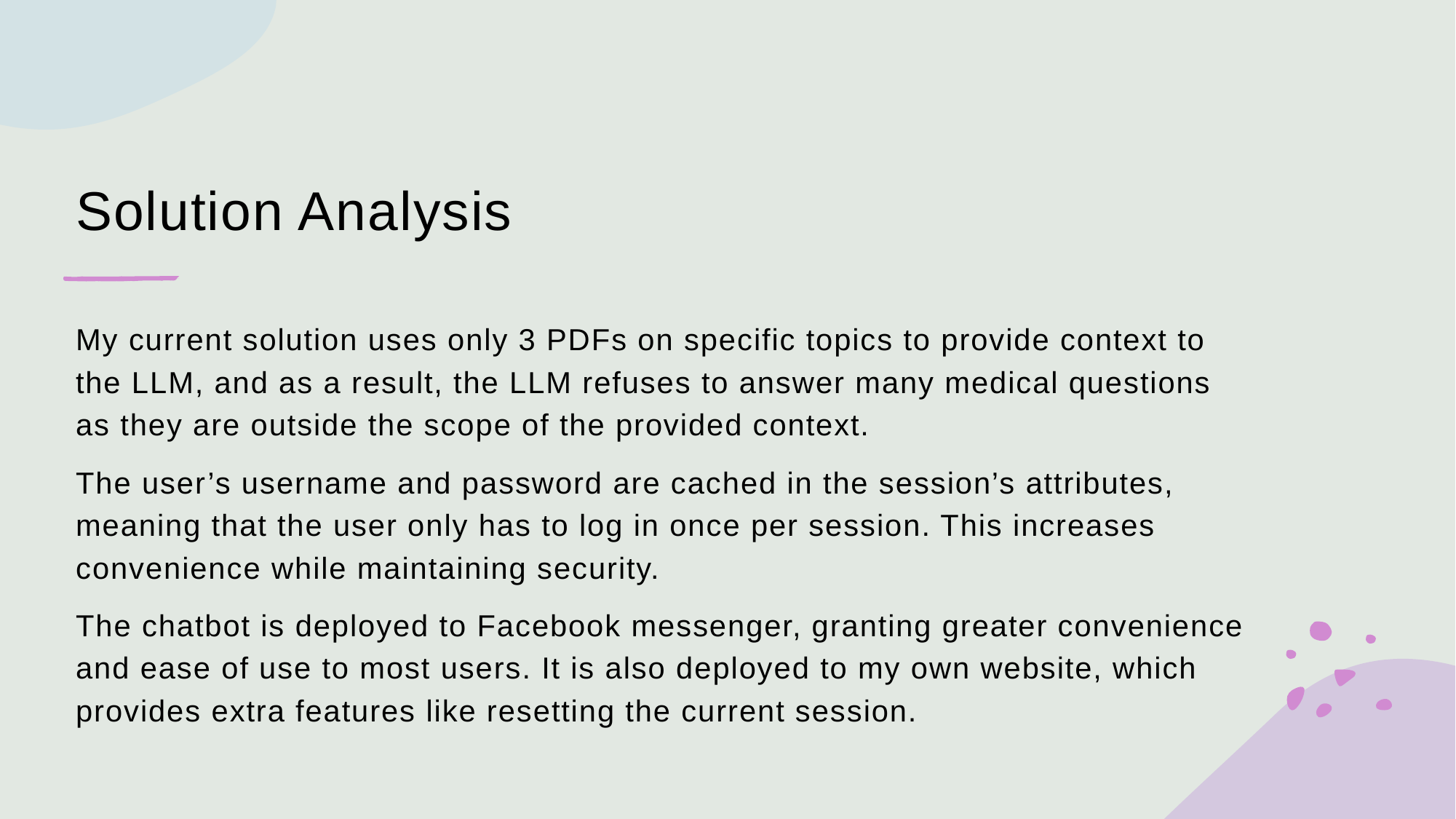

# Solution Analysis
My current solution uses only 3 PDFs on specific topics to provide context to the LLM, and as a result, the LLM refuses to answer many medical questions as they are outside the scope of the provided context.
The user’s username and password are cached in the session’s attributes, meaning that the user only has to log in once per session. This increases convenience while maintaining security.
The chatbot is deployed to Facebook messenger, granting greater convenience and ease of use to most users. It is also deployed to my own website, which provides extra features like resetting the current session.